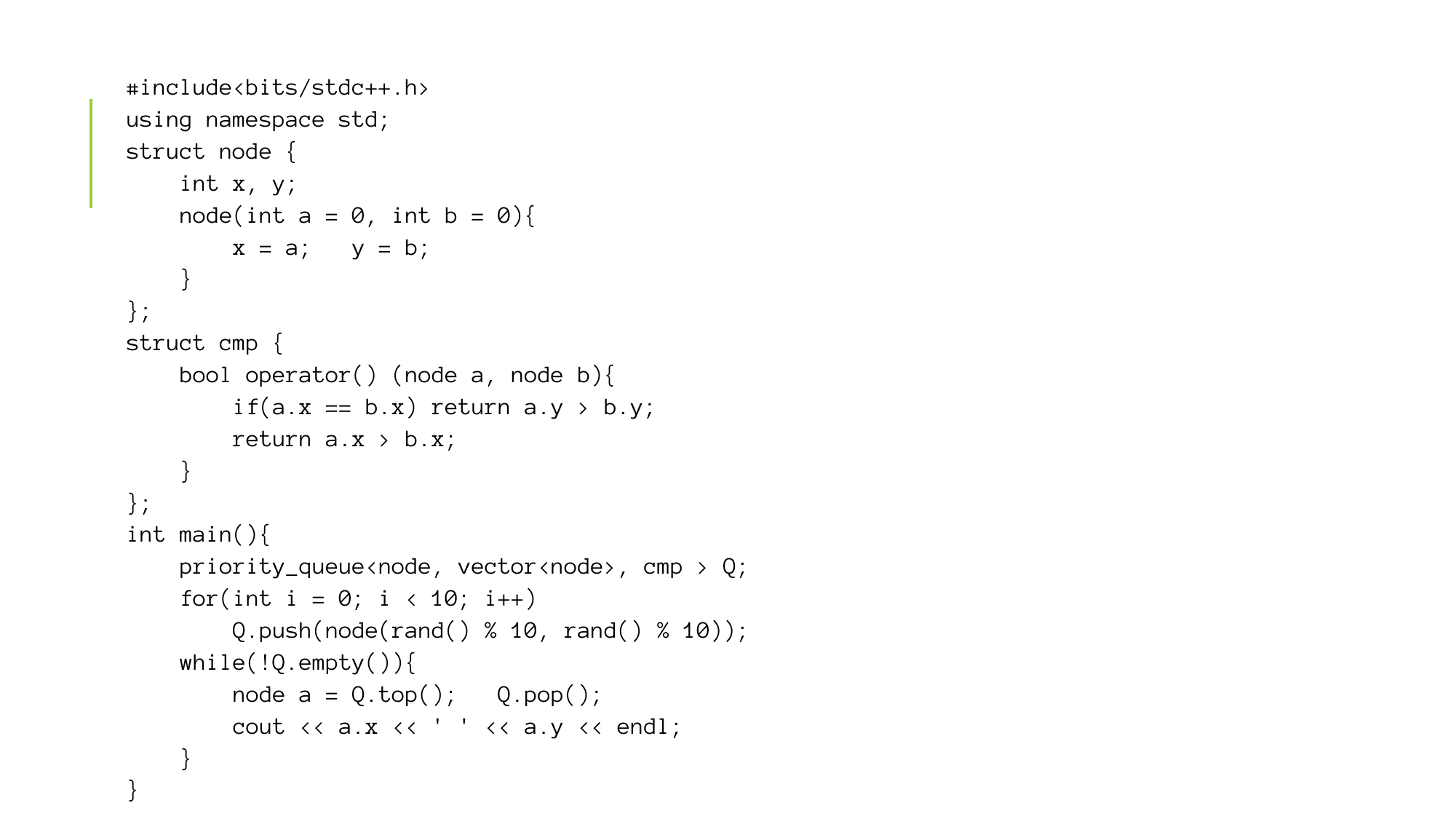

#include<bits/stdc++.h>
using namespace std;
struct node {
    int x, y;
    node(int a = 0, int b = 0){
        x = a;   y = b;
    }
};
struct cmp {
    bool operator() (node a, node b){
        if(a.x == b.x) return a.y > b.y;
        return a.x > b.x;
    }
};
int main(){
    priority_queue<node, vector<node>, cmp > Q;
    for(int i = 0; i < 10; i++)
        Q.push(node(rand() % 10, rand() % 10));
    while(!Q.empty()){
        node a = Q.top();   Q.pop();
        cout << a.x << ' ' << a.y << endl;
    }
}